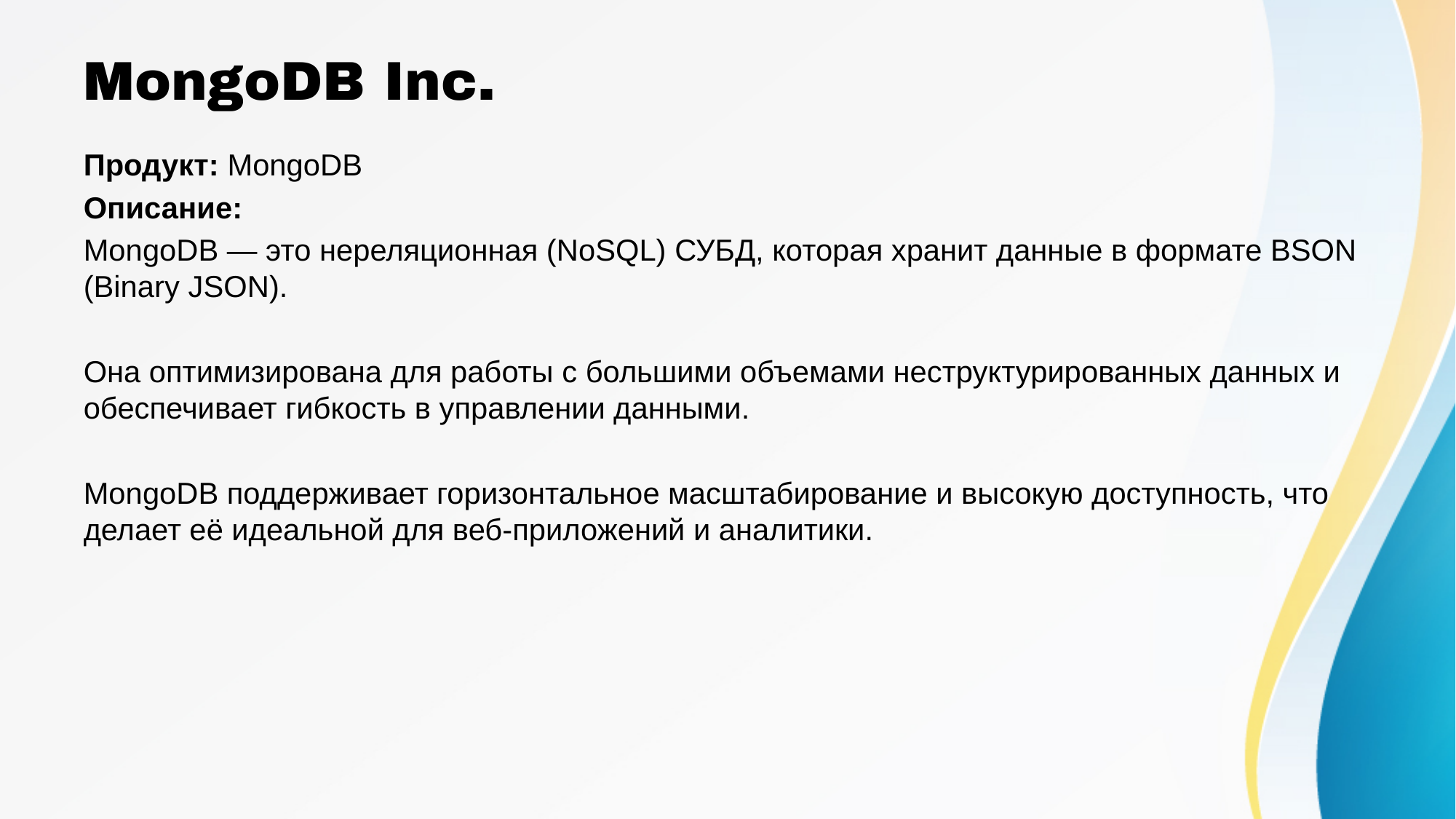

# MongoDB Inc.
Продукт: MongoDB
Описание:
MongoDB — это нереляционная (NoSQL) СУБД, которая хранит данные в формате BSON (Binary JSON).

Она оптимизирована для работы с большими объемами неструктурированных данных и обеспечивает гибкость в управлении данными.

MongoDB поддерживает горизонтальное масштабирование и высокую доступность, что делает её идеальной для веб-приложений и аналитики.